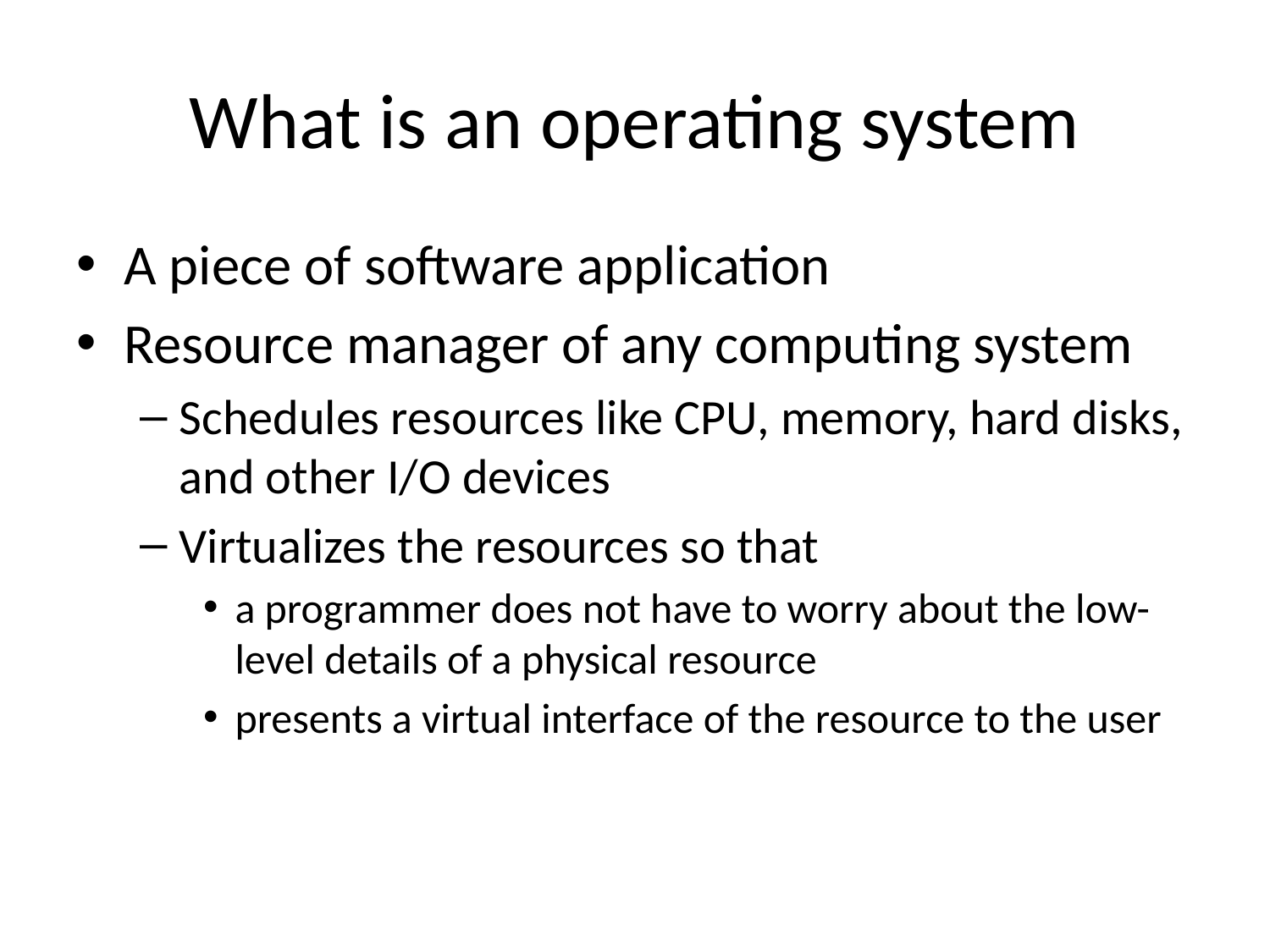

# What is an operating system
A piece of software application
Resource manager of any computing system
Schedules resources like CPU, memory, hard disks, and other I/O devices
Virtualizes the resources so that
a programmer does not have to worry about the low-level details of a physical resource
presents a virtual interface of the resource to the user